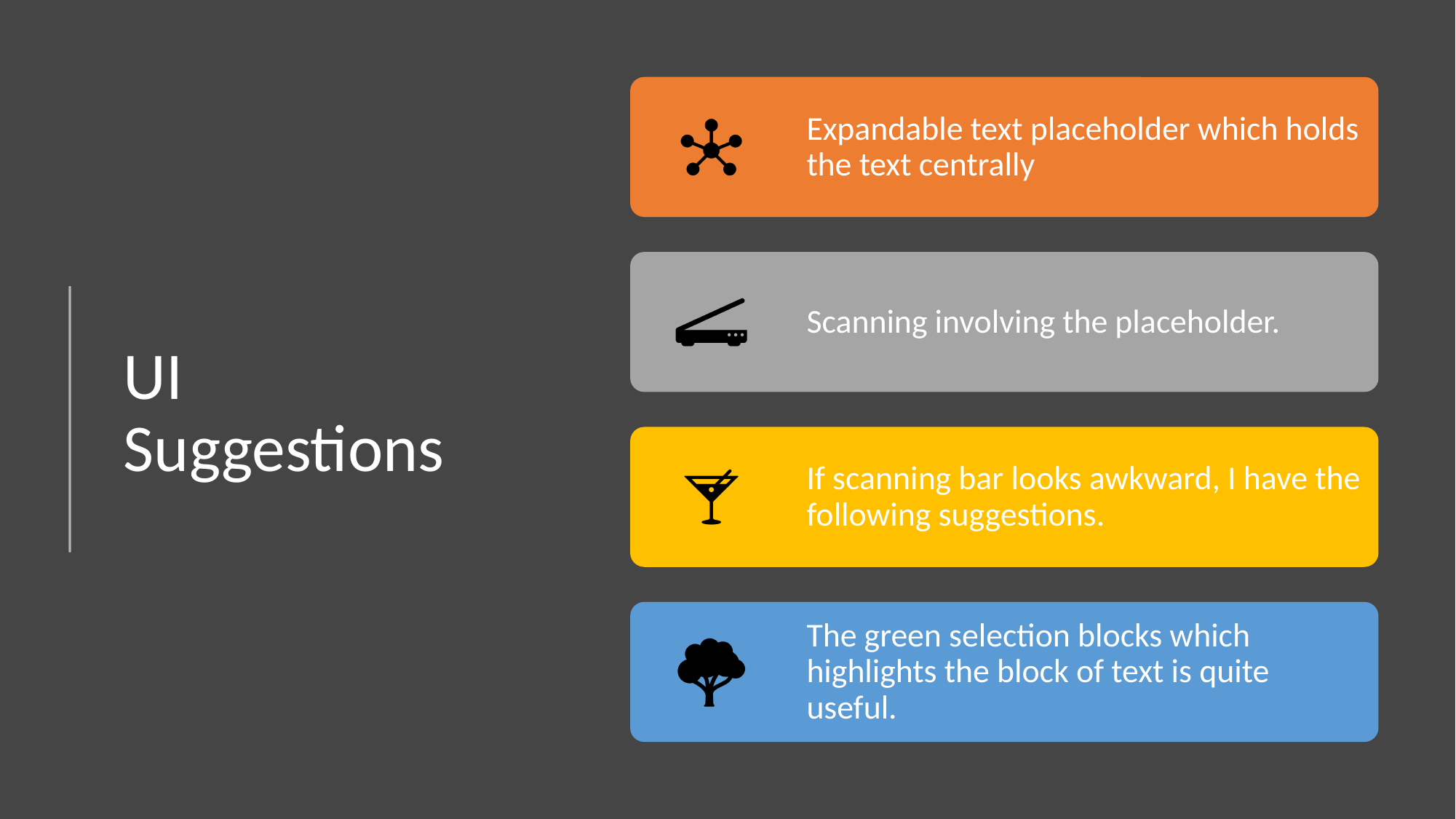

Expandable text placeholder which holds the text centrally
Scanning involving the placeholder.
If scanning bar looks awkward, I have the following suggestions.
The green selection blocks which highlights the block of text is quite useful.
# UI Suggestions